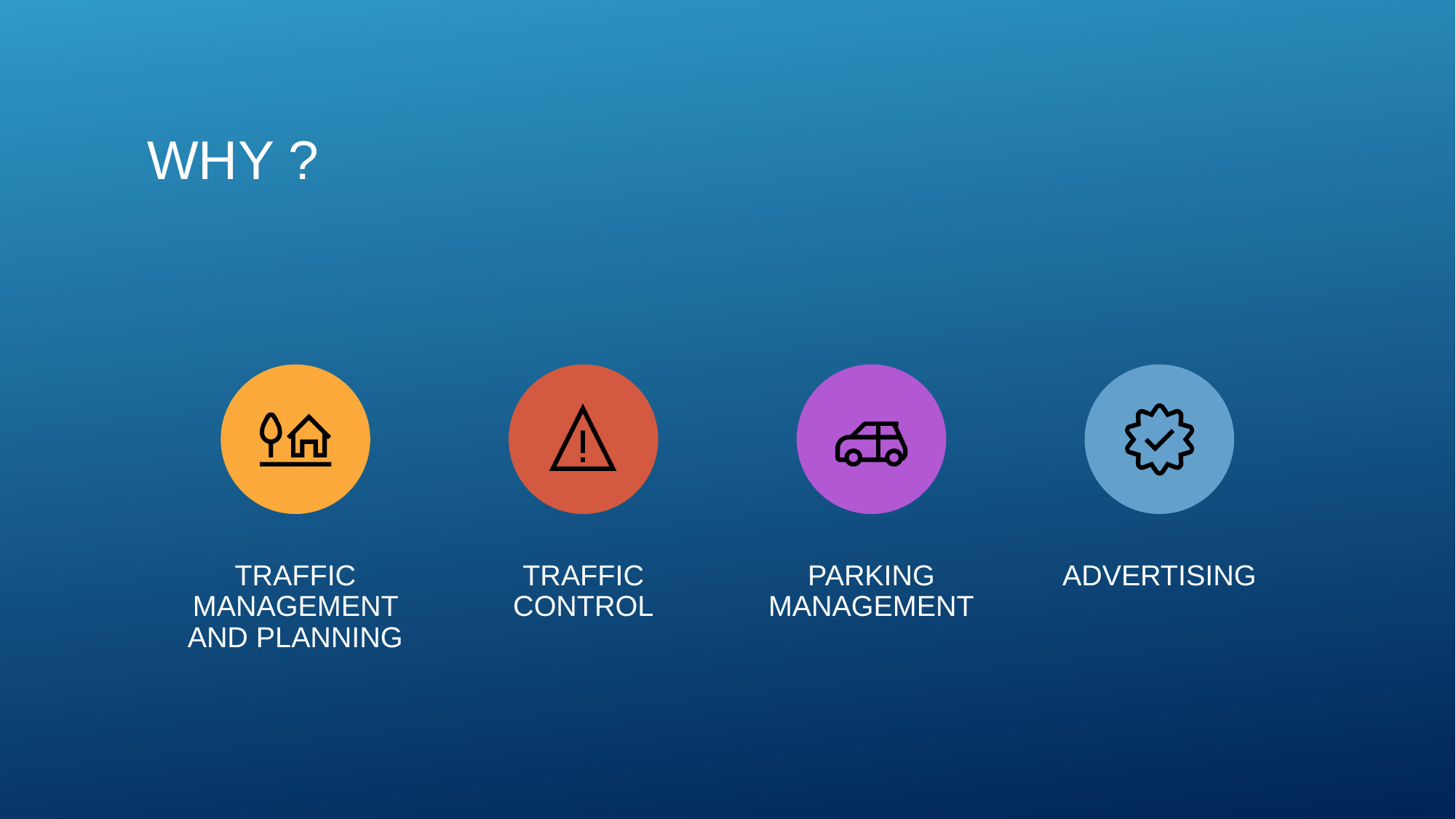

# Why ?
Traffic Management and Planning
Traffic Control
Parking Management
Advertising